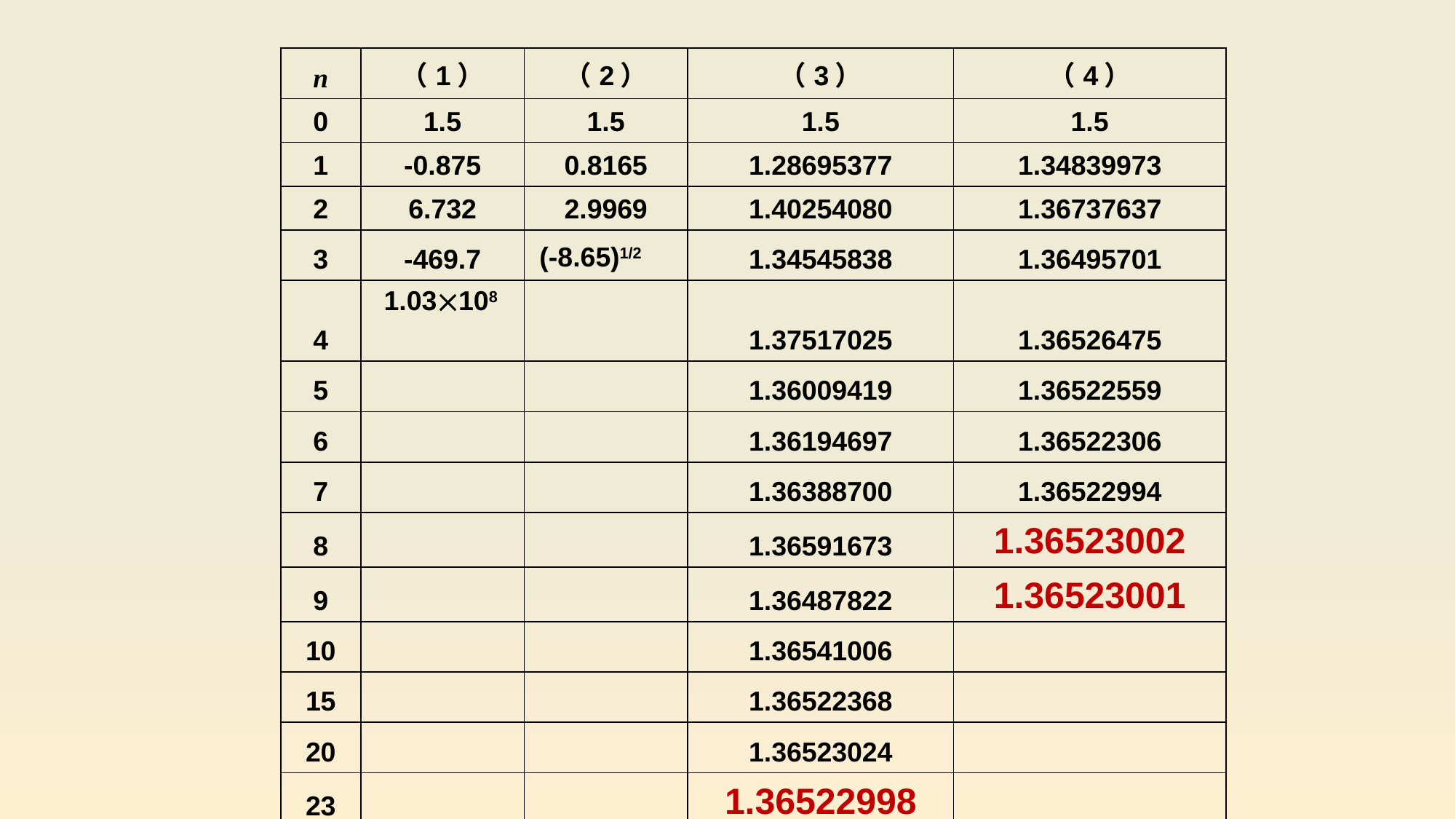

| n | （1） | （2） | （3） | （4） |
| --- | --- | --- | --- | --- |
| 0 | 1.5 | 1.5 | 1.5 | 1.5 |
| 1 | -0.875 | 0.8165 | 1.28695377 | 1.34839973 |
| 2 | 6.732 | 2.9969 | 1.40254080 | 1.36737637 |
| 3 | -469.7 | (-8.65)1/2 | 1.34545838 | 1.36495701 |
| 4 | 1.03×108 |  | 1.37517025 | 1.36526475 |
| 5 |  |  | 1.36009419 | 1.36522559 |
| 6 |  |  | 1.36194697 | 1.36522306 |
| 7 |  |  | 1.36388700 | 1.36522994 |
| 8 |  |  | 1.36591673 | 1.36523002 |
| 9 |  |  | 1.36487822 | 1.36523001 |
| 10 |  |  | 1.36541006 |  |
| 15 |  |  | 1.36522368 |  |
| 20 |  |  | 1.36523024 |  |
| 23 |  |  | 1.36522998 |  |
| 25 |  |  | 1.36523001 |  |